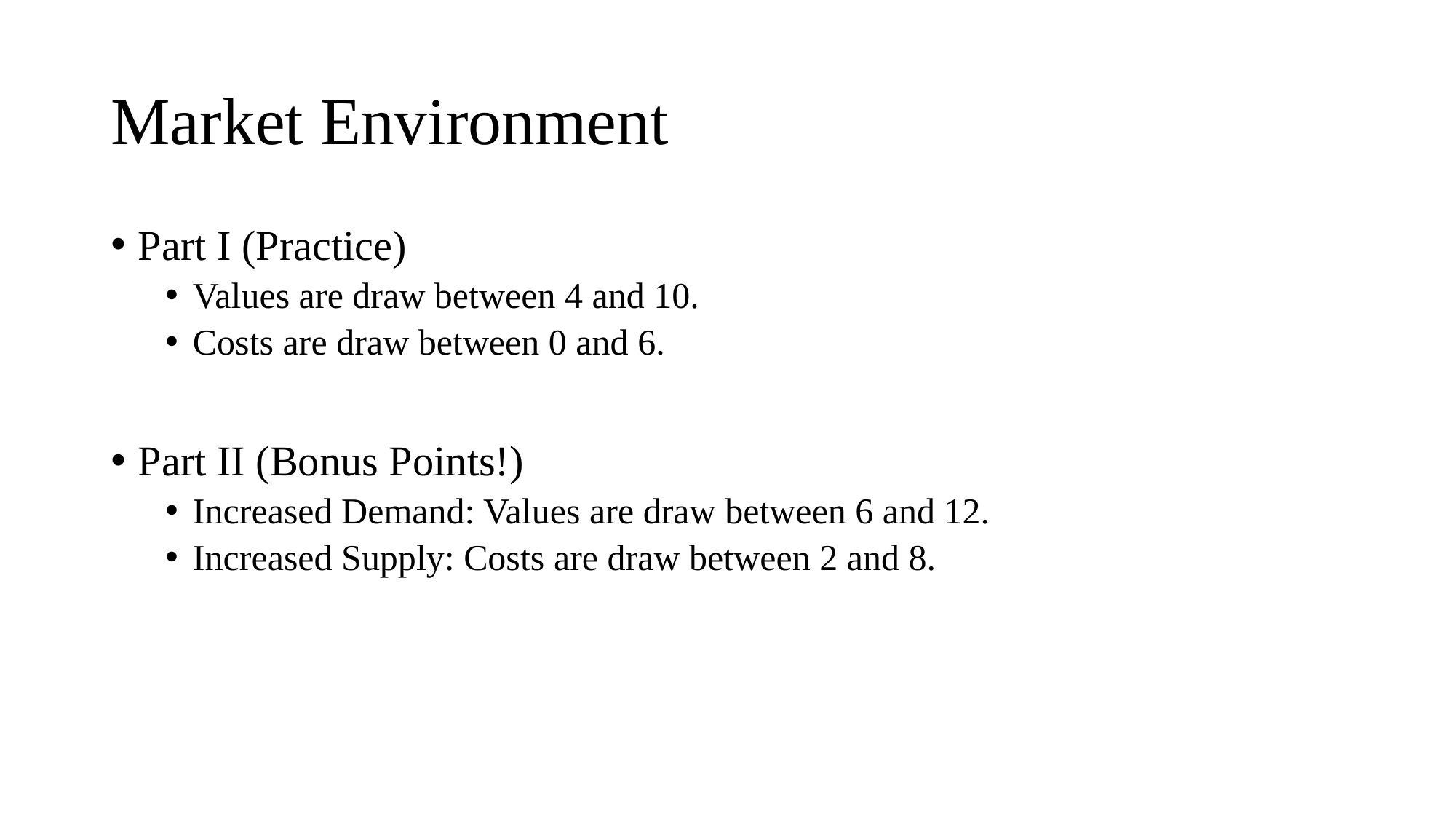

# Market Environment
Part I (Practice)
Values are draw between 4 and 10.
Costs are draw between 0 and 6.

Part II (Bonus Points!)
Increased Demand: Values are draw between 6 and 12.
Increased Supply: Costs are draw between 2 and 8.